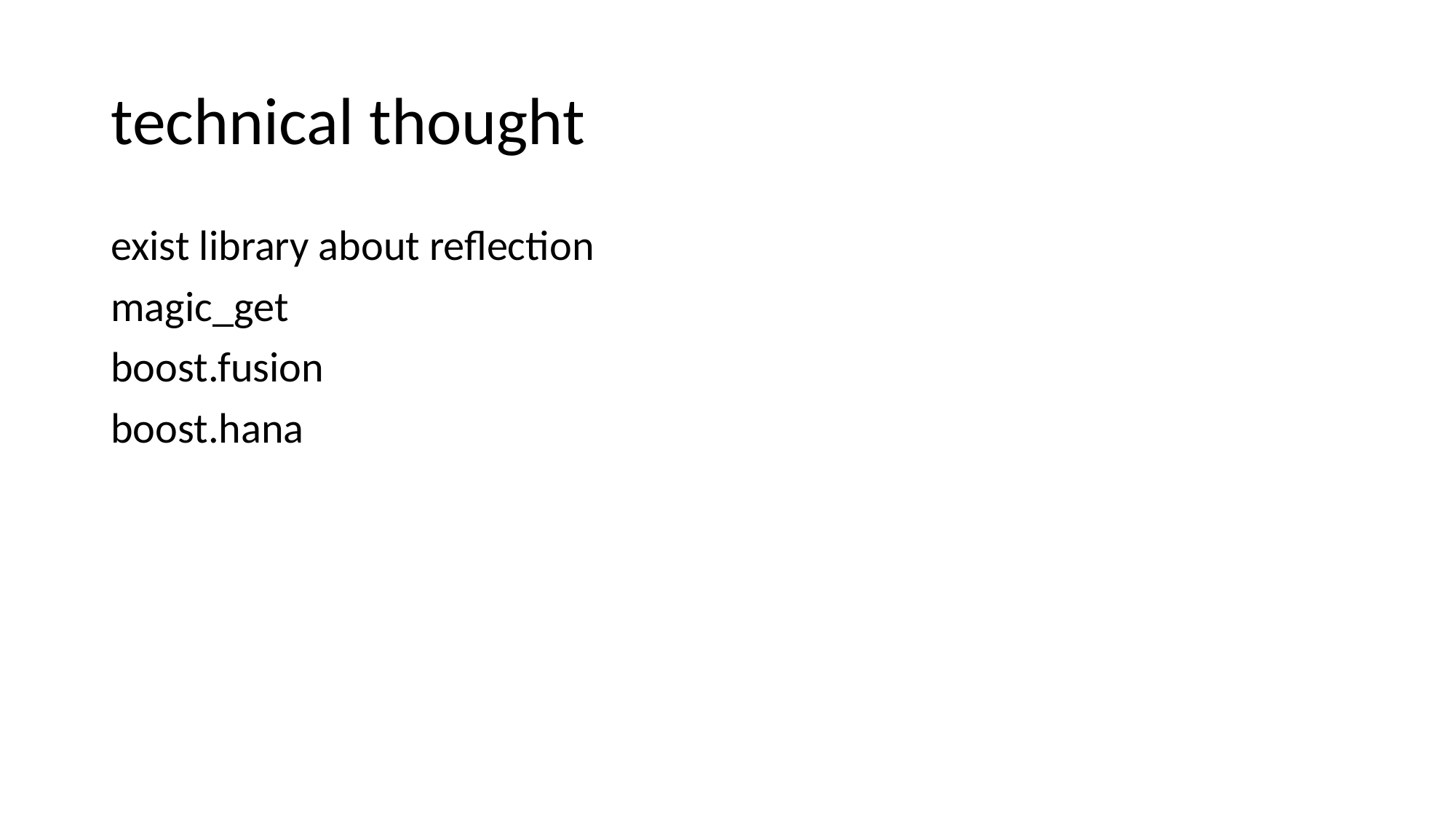

# technical thought
exist library about reflection
magic_get
boost.fusion
boost.hana